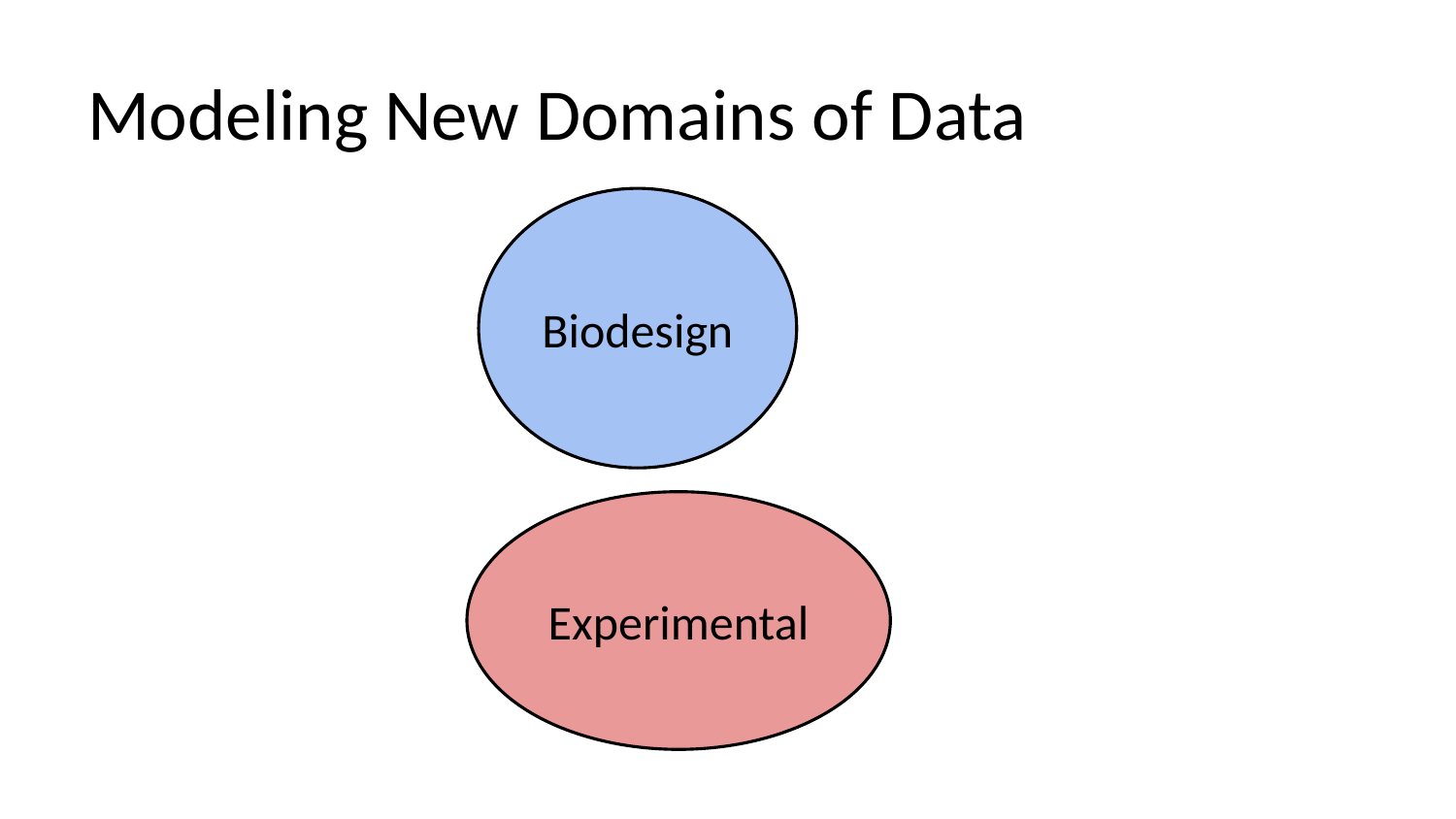

# Modeling New Domains of Data
Biodesign
Experimental